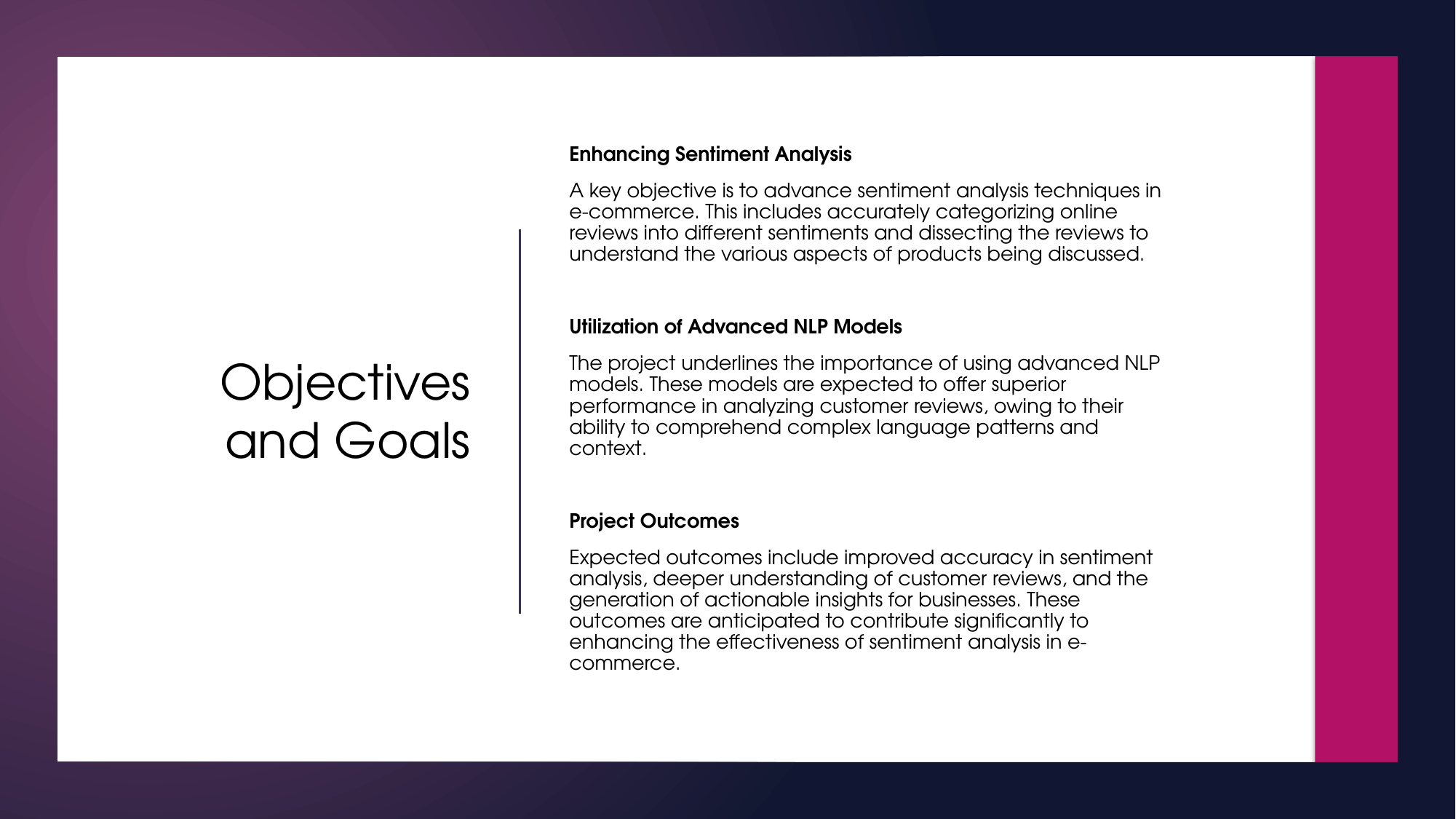

Enhancing Sentiment Analysis
A key objective is to advance sentiment analysis techniques in e-commerce. This includes accurately categorizing online reviews into different sentiments and dissecting the reviews to understand the various aspects of products being discussed.

Utilization of Advanced NLP Models
The project underlines the importance of using advanced NLP models. These models are expected to offer superior performance in analyzing customer reviews, owing to their ability to comprehend complex language patterns and context.

Project Outcomes
Expected outcomes include improved accuracy in sentiment analysis, deeper understanding of customer reviews, and the generation of actionable insights for businesses. These outcomes are anticipated to contribute significantly to enhancing the effectiveness of sentiment analysis in e-commerce.
# Objectives and Goals